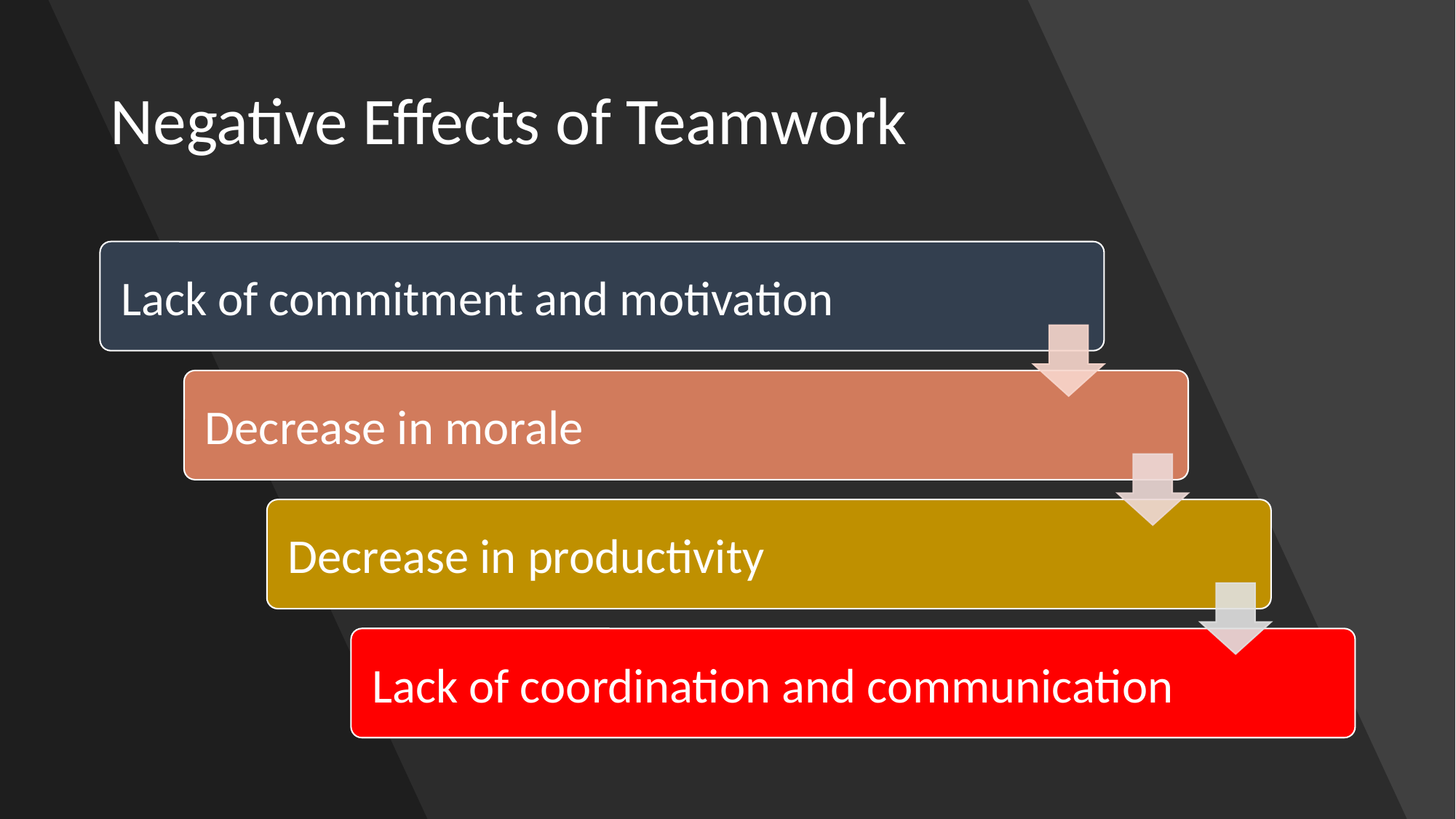

# Negative Effects of Teamwork
Lack of commitment and motivation
Decrease in morale
Decrease in productivity
Lack of coordination and communication